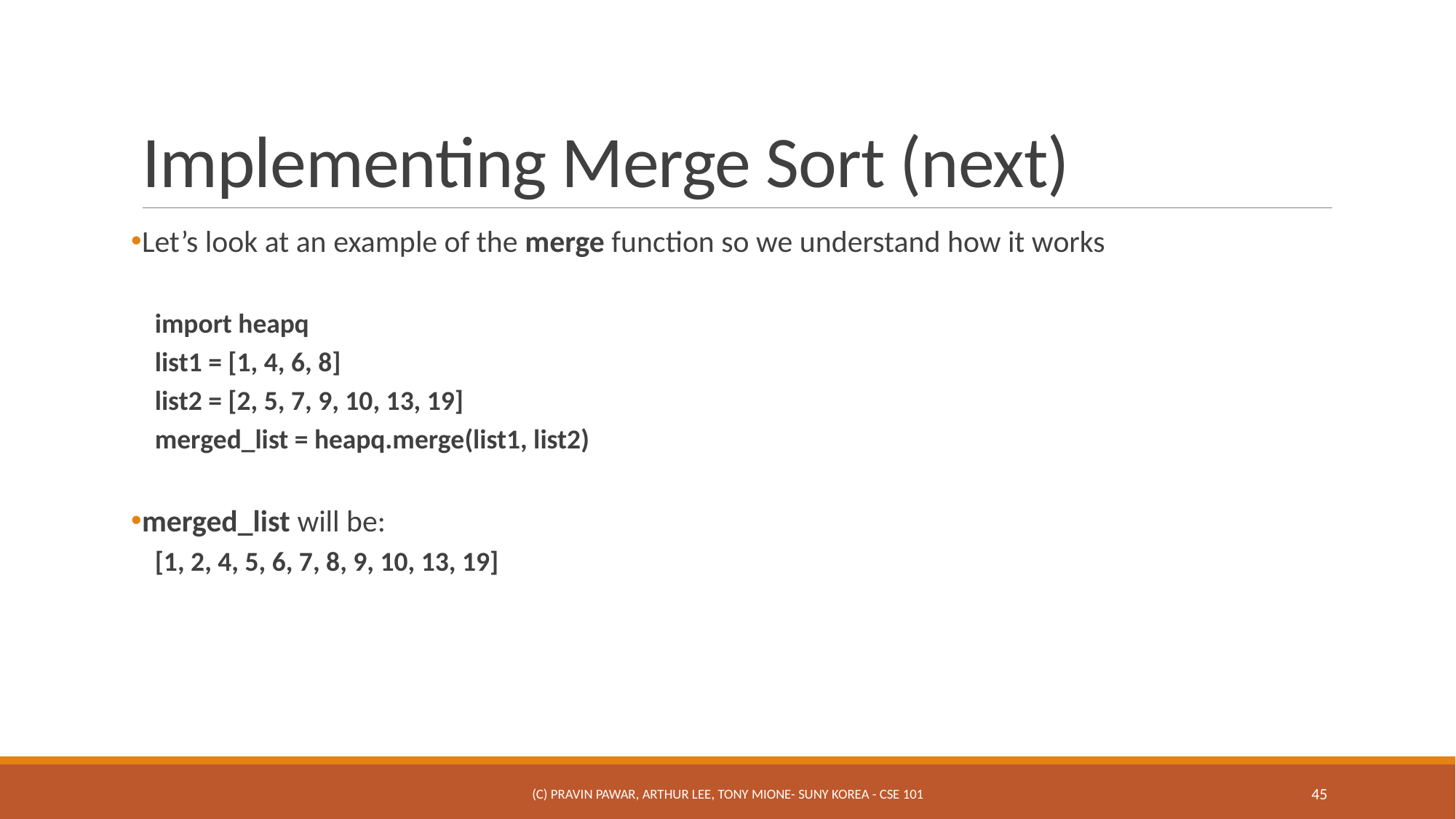

# Implementing Merge Sort (next)
Let’s look at an example of the merge function so we understand how it works

import heapq
list1 = [1, 4, 6, 8]
list2 = [2, 5, 7, 9, 10, 13, 19]
merged_list = heapq.merge(list1, list2)

merged_list will be:
[1, 2, 4, 5, 6, 7, 8, 9, 10, 13, 19]

(c) Pravin Pawar, Arthur Lee, Tony Mione- SUNY Korea - CSE 101
45